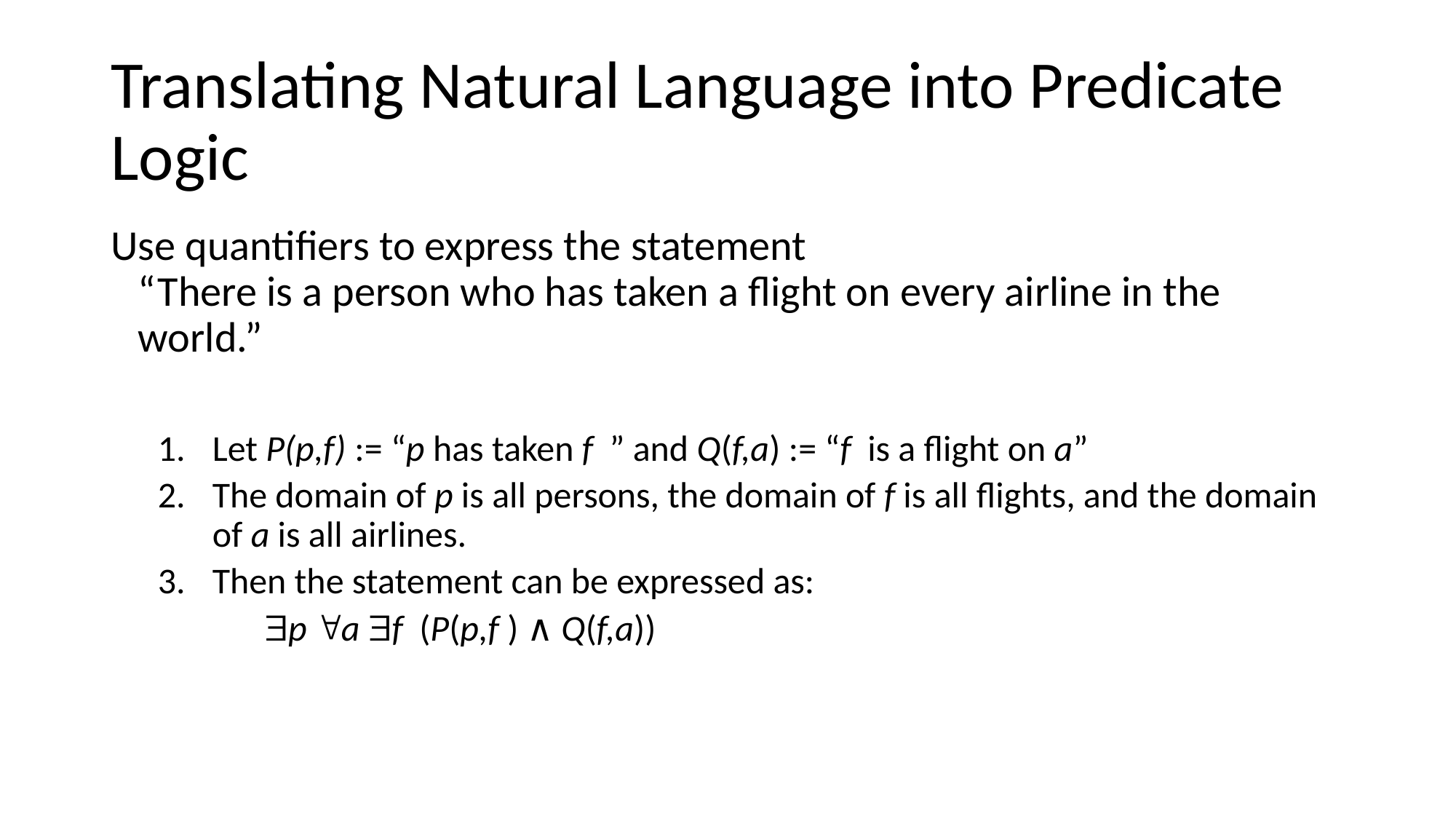

# Translating Natural Language into Predicate Logic
Use quantifiers to express the statement
“There is a person who has taken a flight on every airline in the world.”

Let P(p,f) := “p has taken f  ” and Q(f,a) := “f  is a flight on a”
The domain of p is all persons, the domain of f is all flights, and the domain of a is all airlines.
Then the statement can be expressed as:
             ∃p ∀a ∃f  (P(p,f ) ∧ Q(f,a))